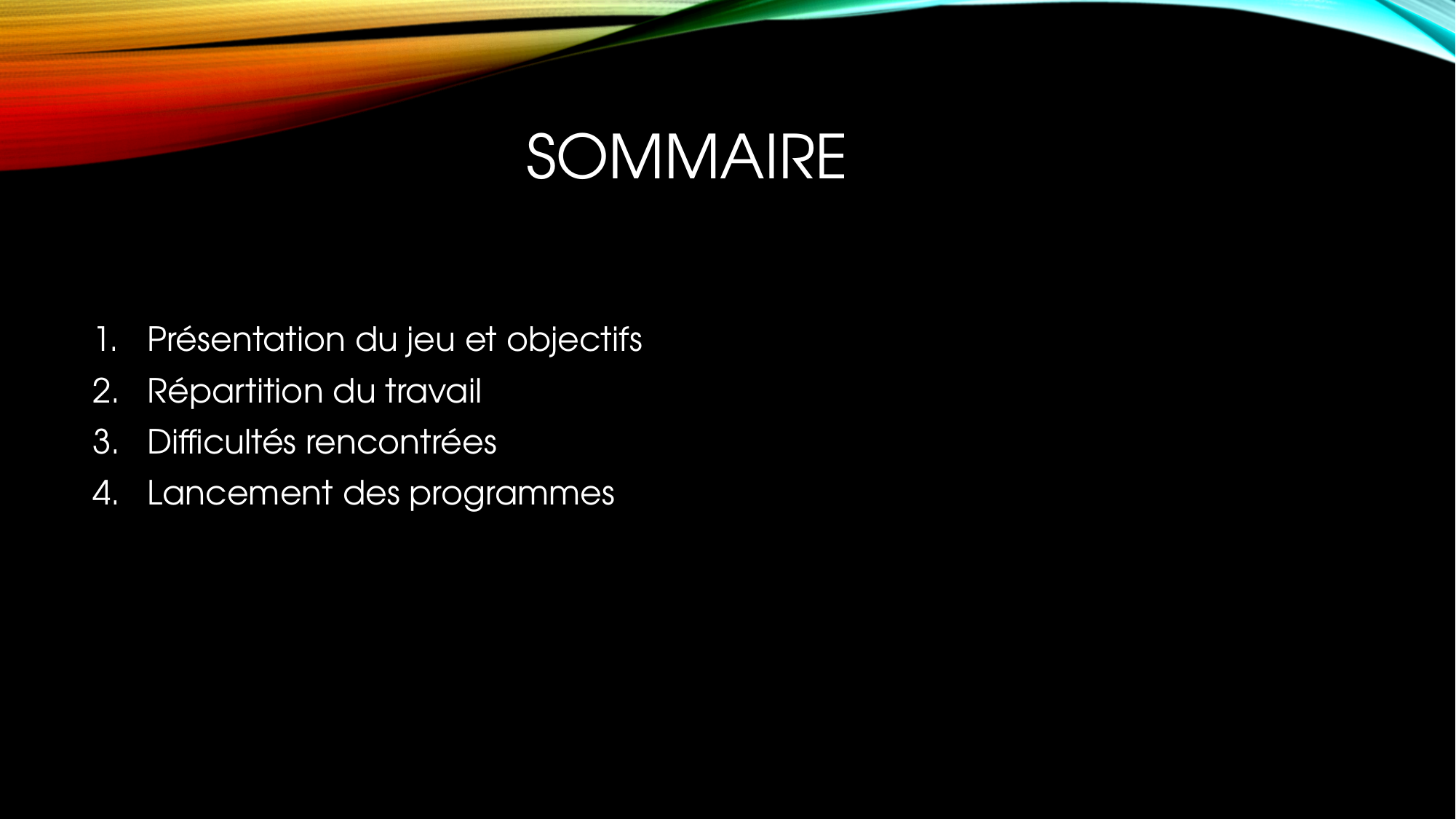

# SOMMAIRE

Présentation du jeu et objectifs
Répartition du travail
Difficultés rencontrées
Lancement des programmes